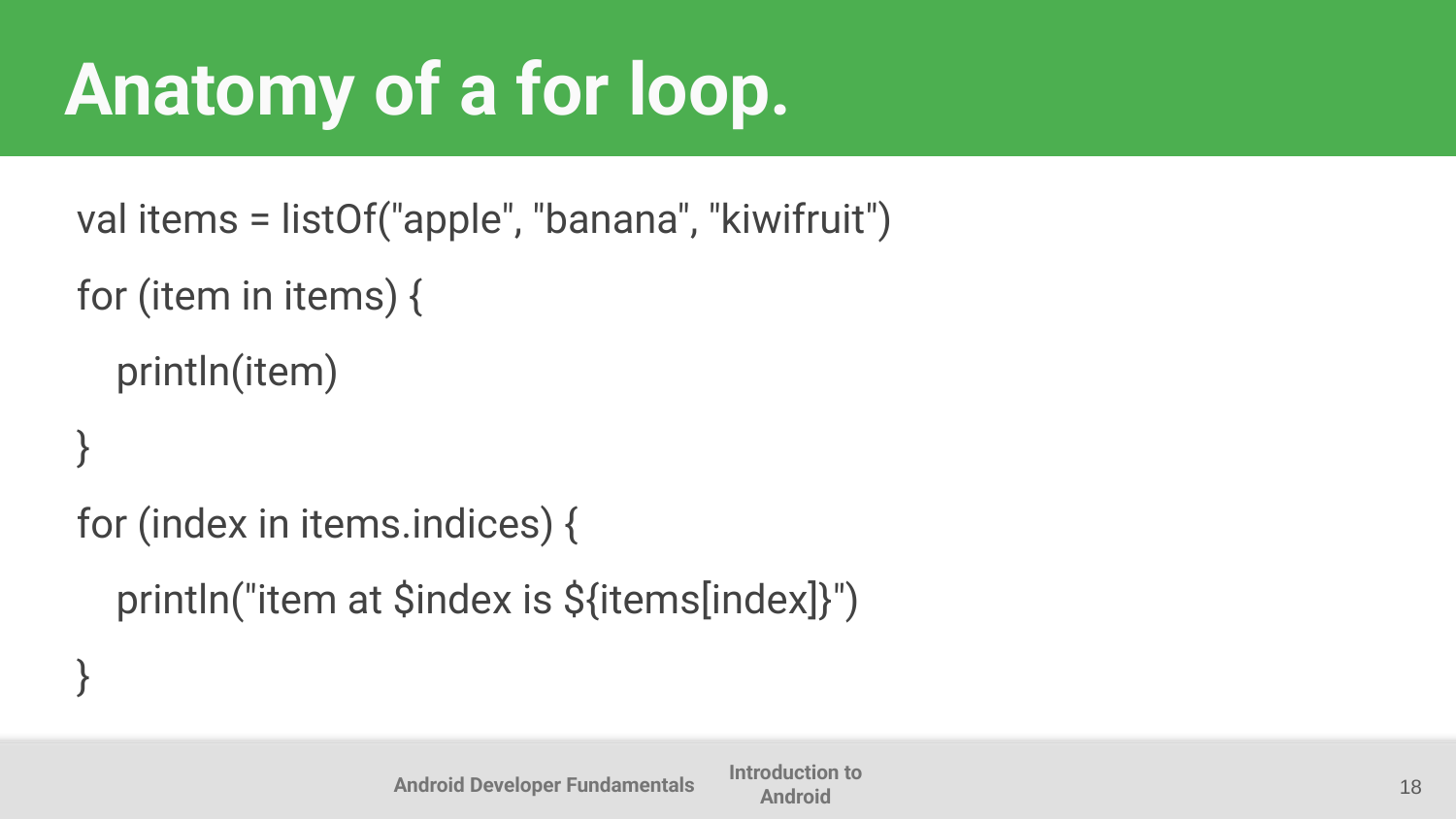

# Anatomy of a for loop.
val items = listOf("apple", "banana", "kiwifruit")
for (item in items) {
    println(item)
}
for (index in items.indices) {
    println("item at $index is ${items[index]}")
}
18